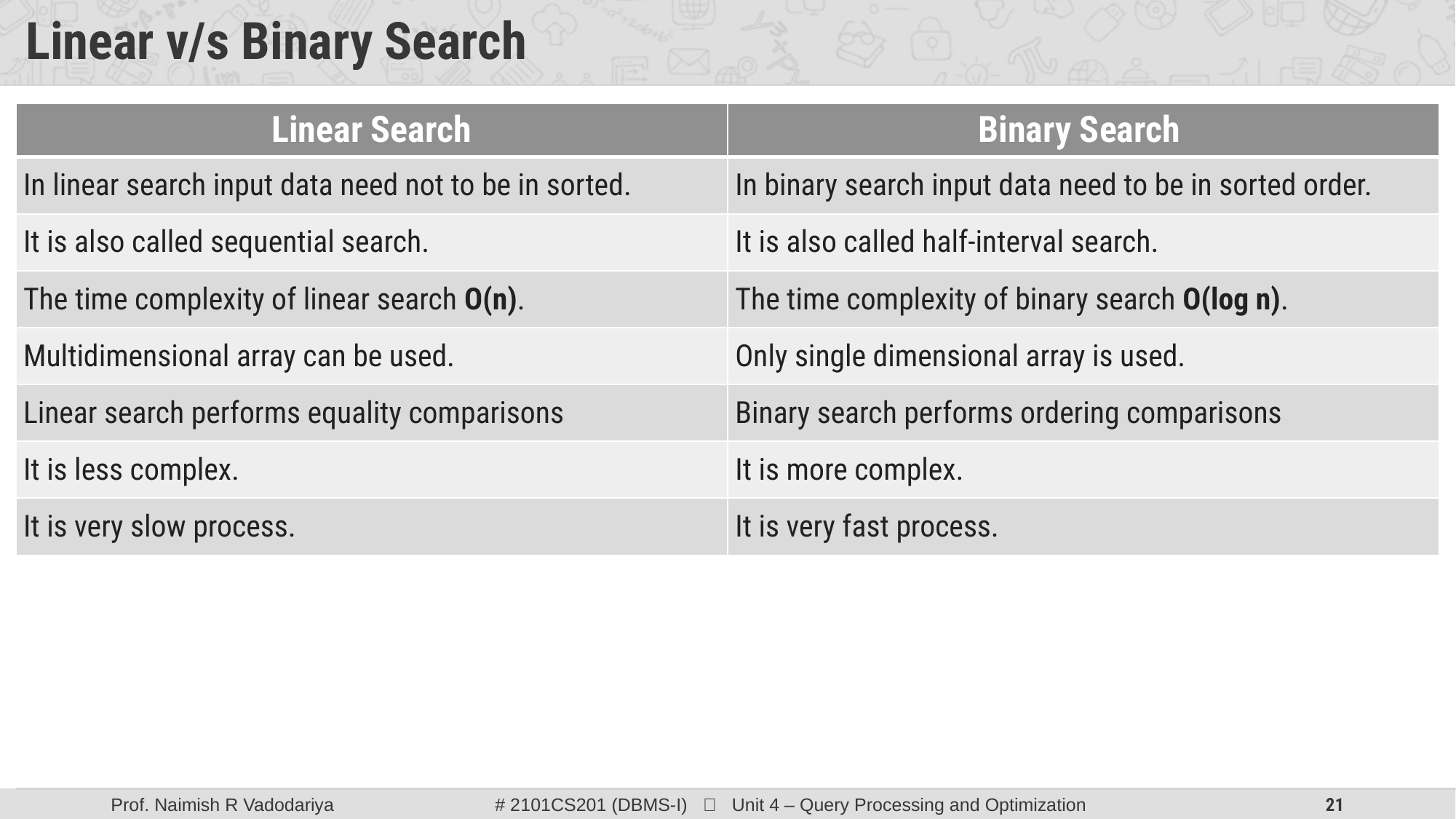

# Linear v/s Binary Search
| Linear Search | Binary Search |
| --- | --- |
| In linear search input data need not to be in sorted. | In binary search input data need to be in sorted order. |
| It is also called sequential search. | It is also called half-interval search. |
| The time complexity of linear search O(n). | The time complexity of binary search O(log n). |
| Multidimensional array can be used. | Only single dimensional array is used. |
| Linear search performs equality comparisons | Binary search performs ordering comparisons |
| It is less complex. | It is more complex. |
| It is very slow process. | It is very fast process. |